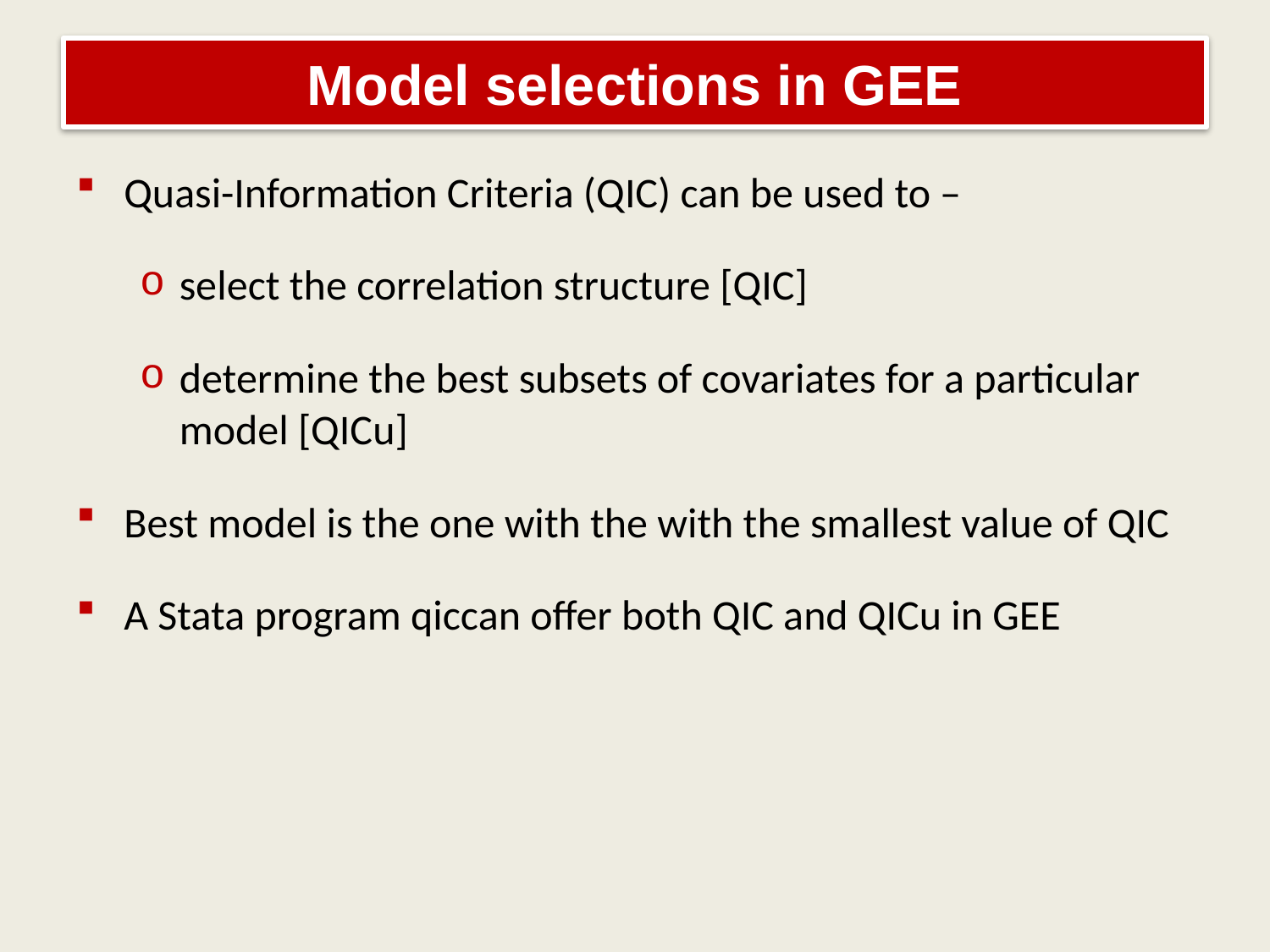

# Model selections in GEE
Quasi-Information Criteria (QIC) can be used to –
select the correlation structure [QIC]
determine the best subsets of covariates for a particular model [QICu]
Best model is the one with the with the smallest value of QIC
A Stata program qiccan offer both QIC and QICu in GEE